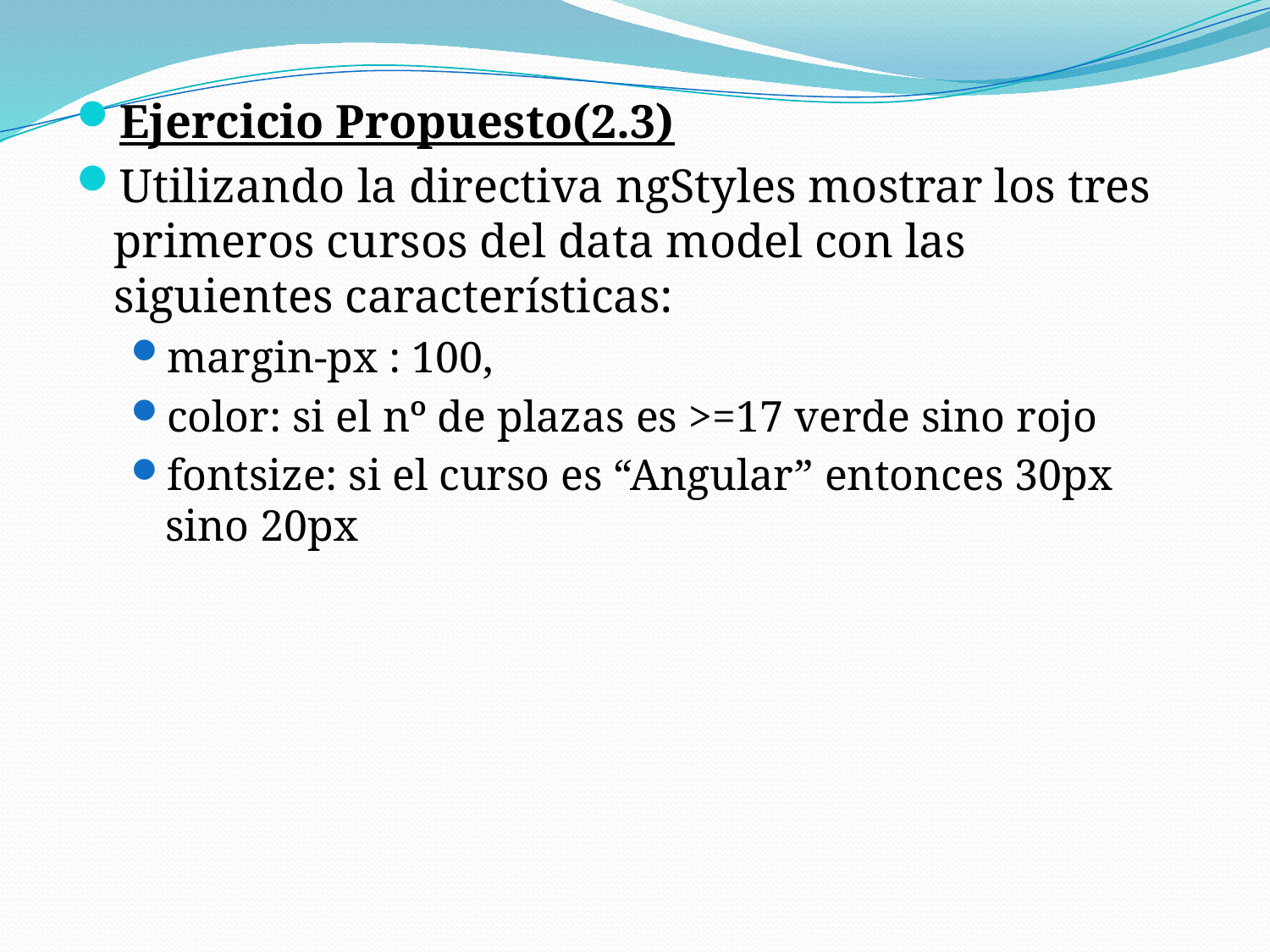

Ejercicio Propuesto(2.3)
Utilizando la directiva ngStyles mostrar los tres primeros cursos del data model con las siguientes características:
margin-px : 100,
color: si el nº de plazas es >=17 verde sino rojo
fontsize: si el curso es “Angular” entonces 30px sino 20px